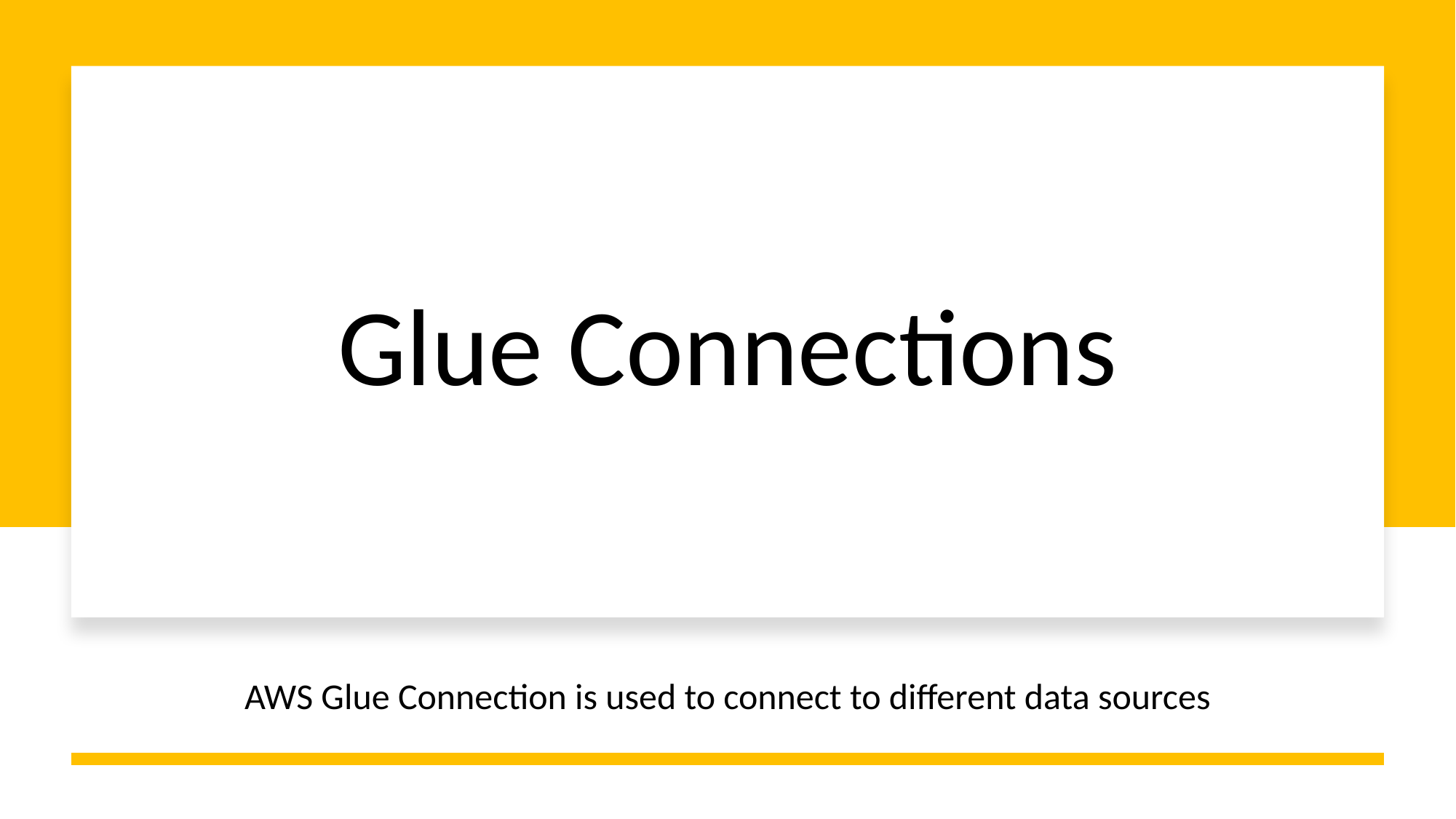

# Glue Connections
AWS Glue Connection is used to connect to different data sources